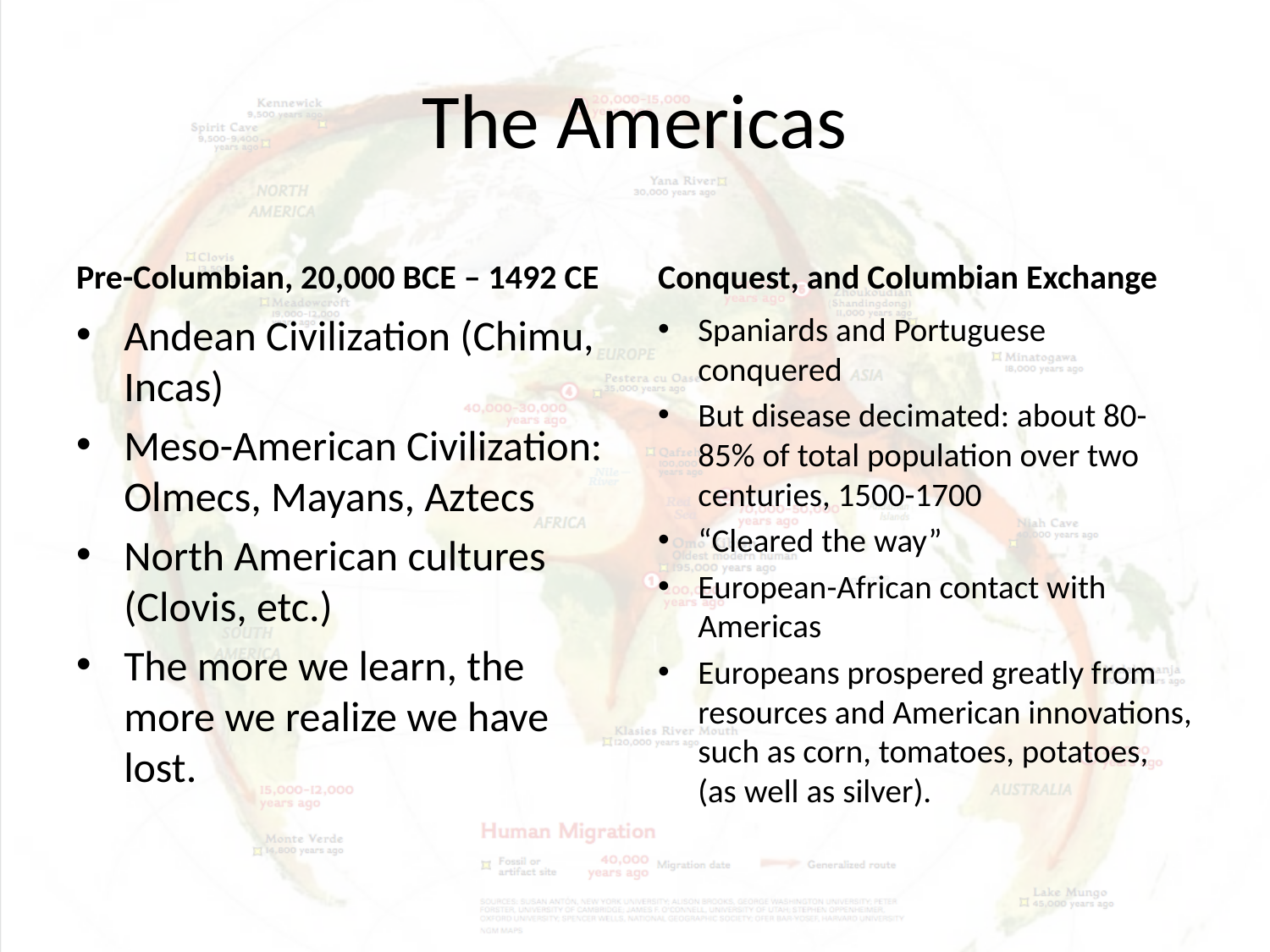

# The Americas
Pre-Columbian, 20,000 BCE – 1492 CE
Conquest, and Columbian Exchange
Andean Civilization (Chimu, Incas)
Meso-American Civilization: Olmecs, Mayans, Aztecs
North American cultures (Clovis, etc.)
The more we learn, the more we realize we have lost.
Spaniards and Portuguese conquered
But disease decimated: about 80-85% of total population over two centuries, 1500-1700
“Cleared the way”
European-African contact with Americas
Europeans prospered greatly from resources and American innovations, such as corn, tomatoes, potatoes, (as well as silver).